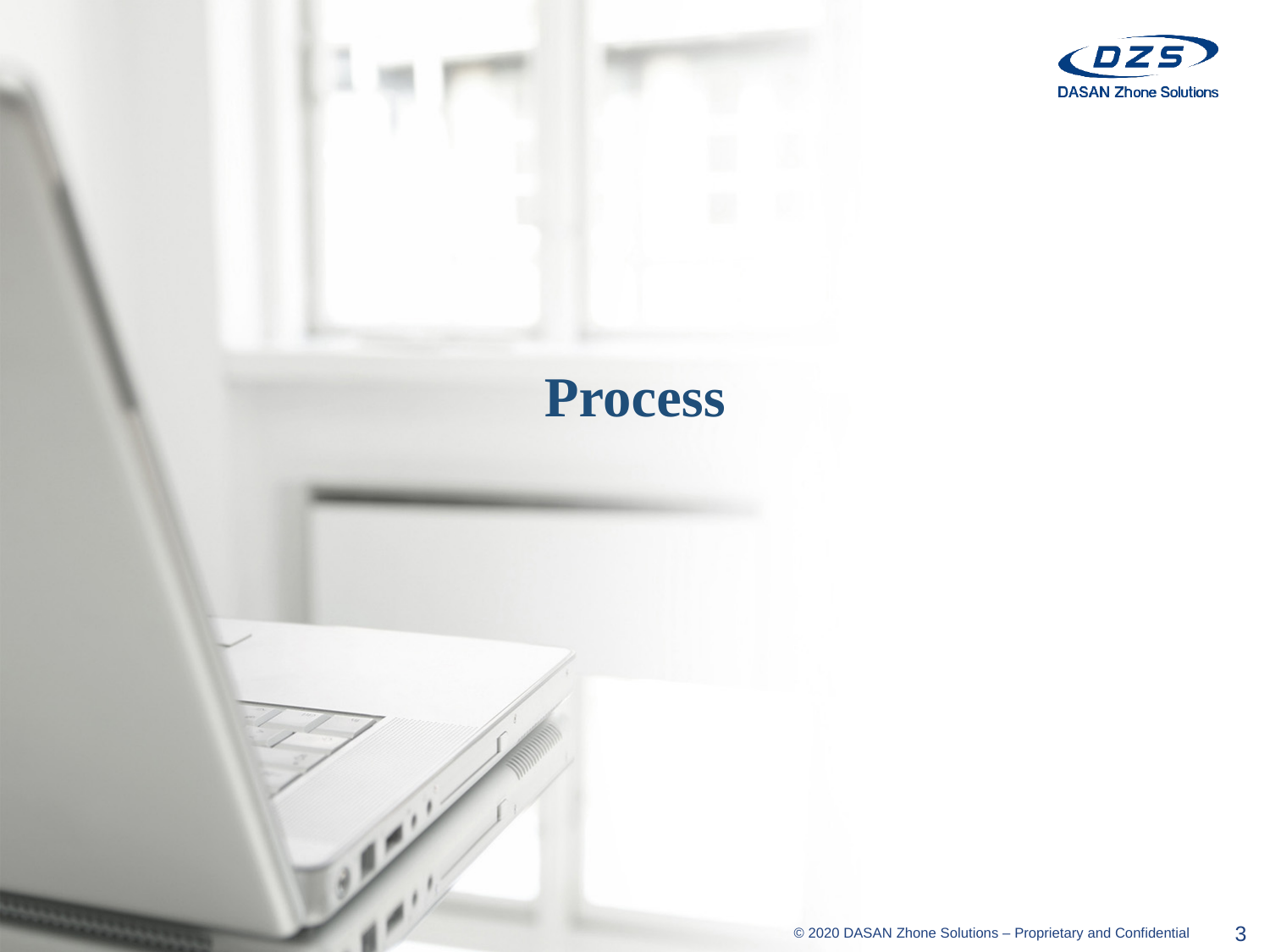

# Process
© 2020 DASAN Zhone Solutions – Proprietary and Confidential
3